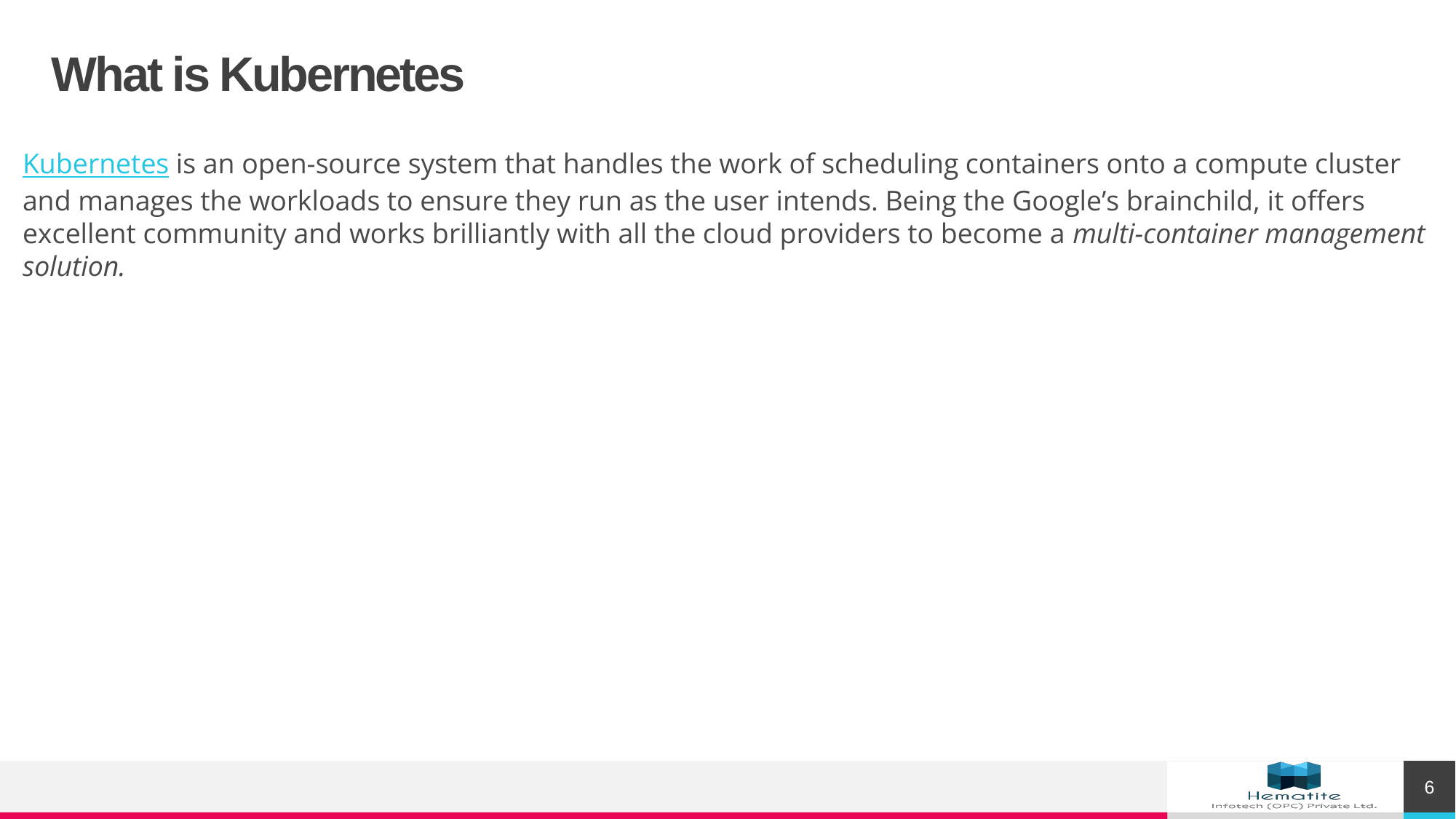

# What is Kubernetes
Kubernetes is an open-source system that handles the work of scheduling containers onto a compute cluster and manages the workloads to ensure they run as the user intends. Being the Google’s brainchild, it offers excellent community and works brilliantly with all the cloud providers to become a multi-container management solution.
6